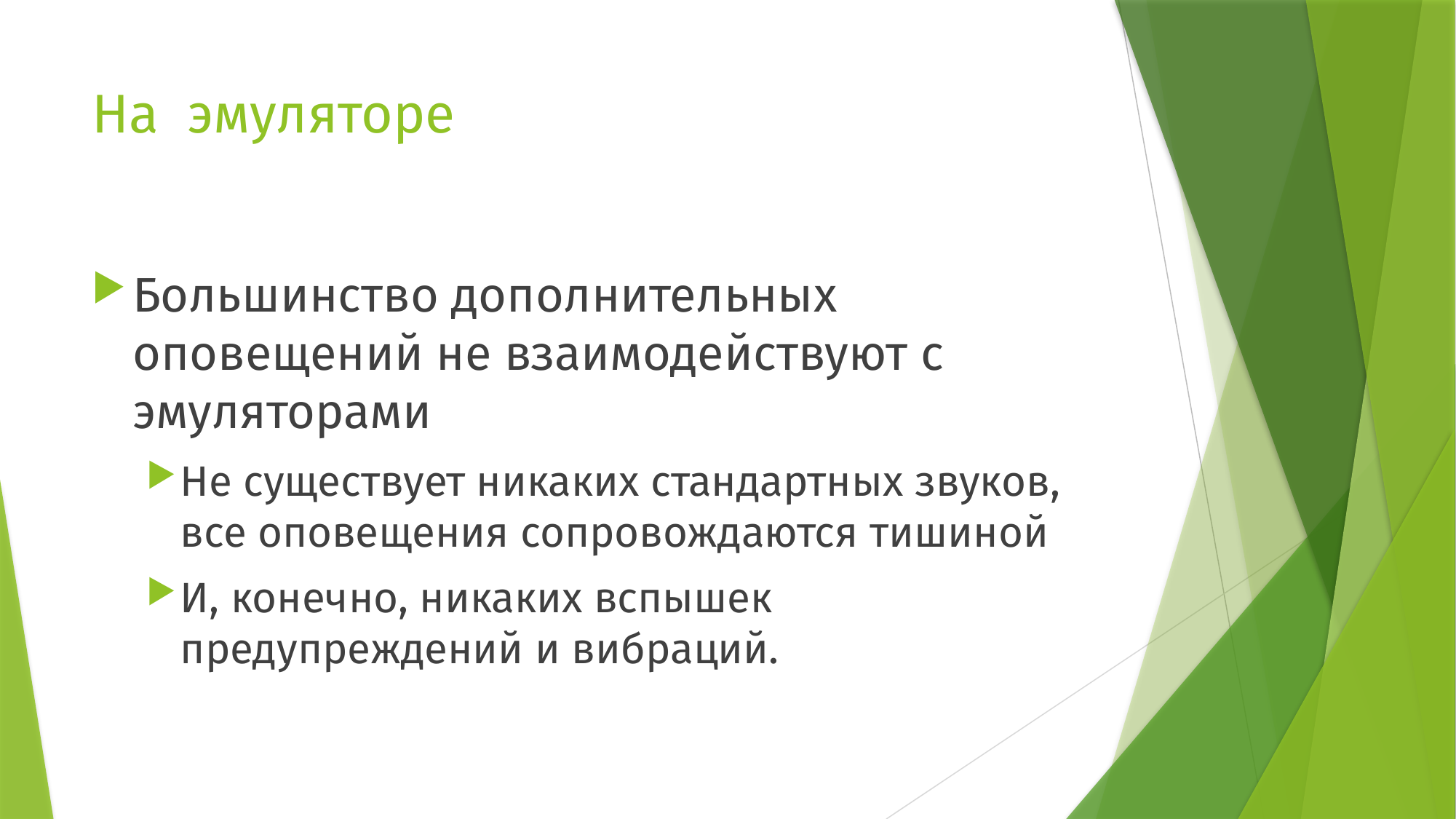

# На  эмуляторе
Большинство дополнительных оповещений не взаимодействуют с эмуляторами
Не существует никаких стандартных звуков, все оповещения сопровождаются тишиной
И, конечно, никаких вспышек предупреждений и вибраций.